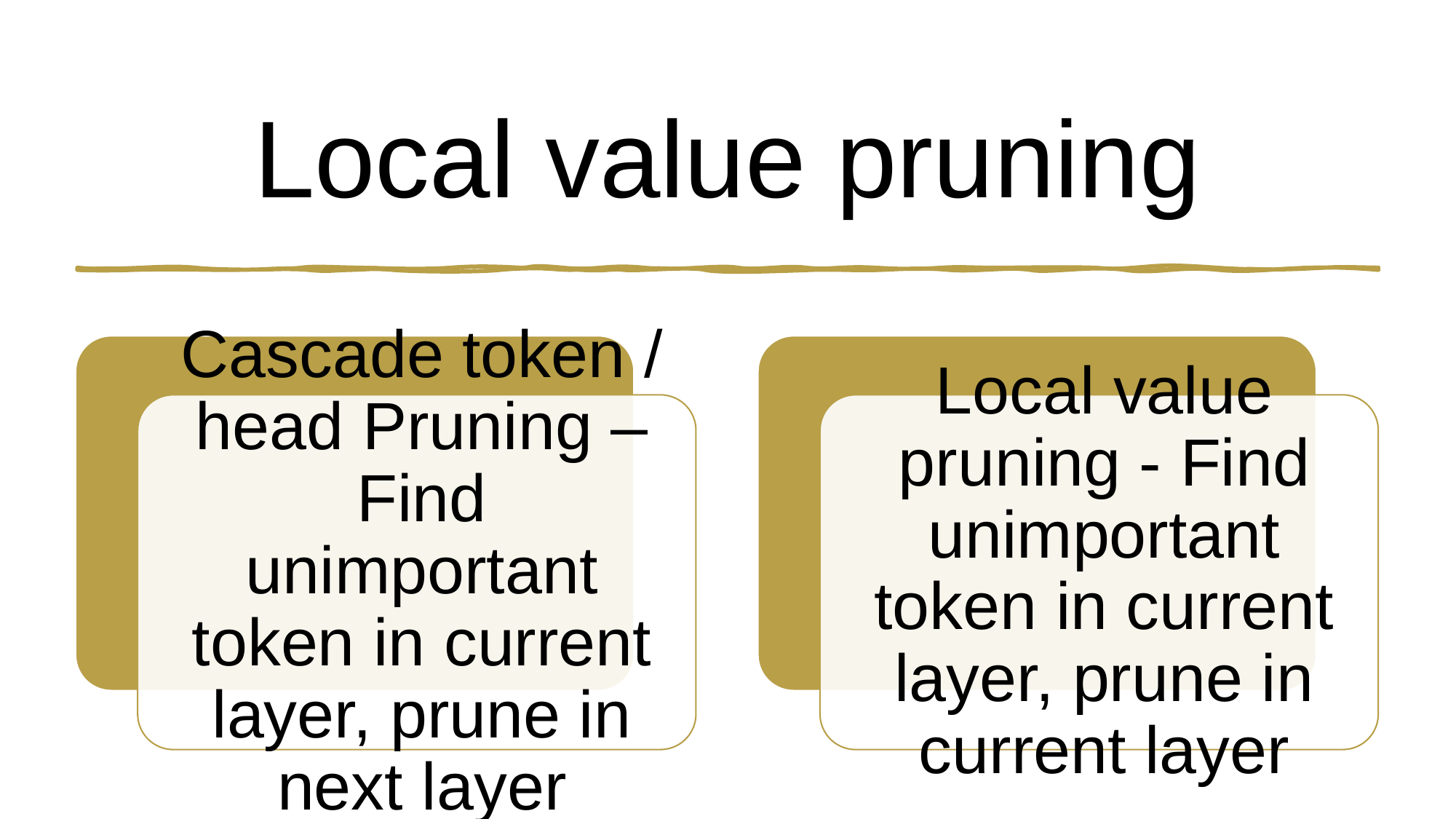

# Local value pruning

Cascade token / head Pruning – Find unimportant token in current layer, prune in next layer
Local value pruning - Find unimportant token in current layer, prune in current layer